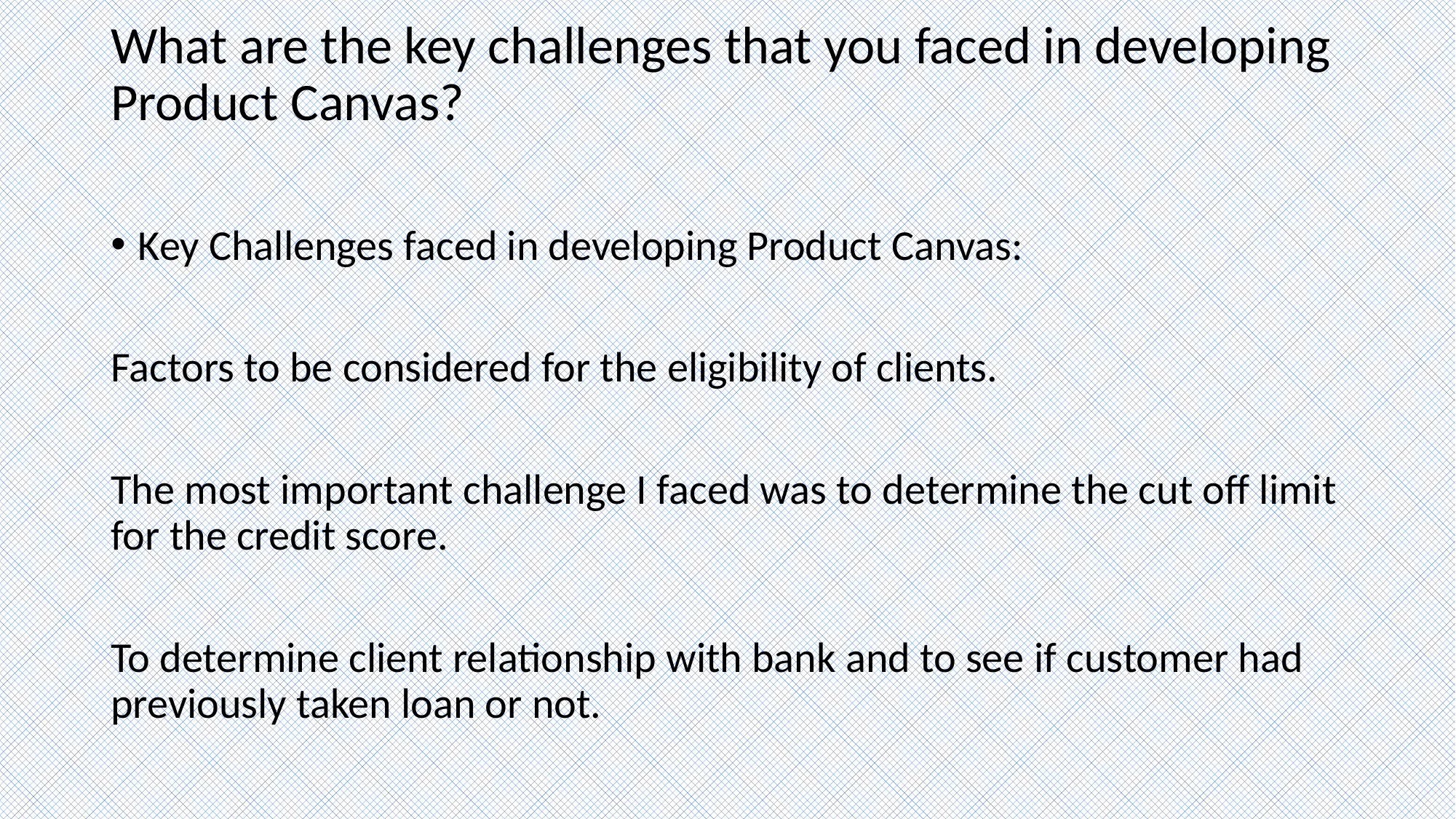

# What are the key challenges that you faced in developing Product Canvas?
Key Challenges faced in developing Product Canvas:

Factors to be considered for the eligibility of clients.

The most important challenge I faced was to determine the cut off limit for the credit score.

To determine client relationship with bank and to see if customer had previously taken loan or not.